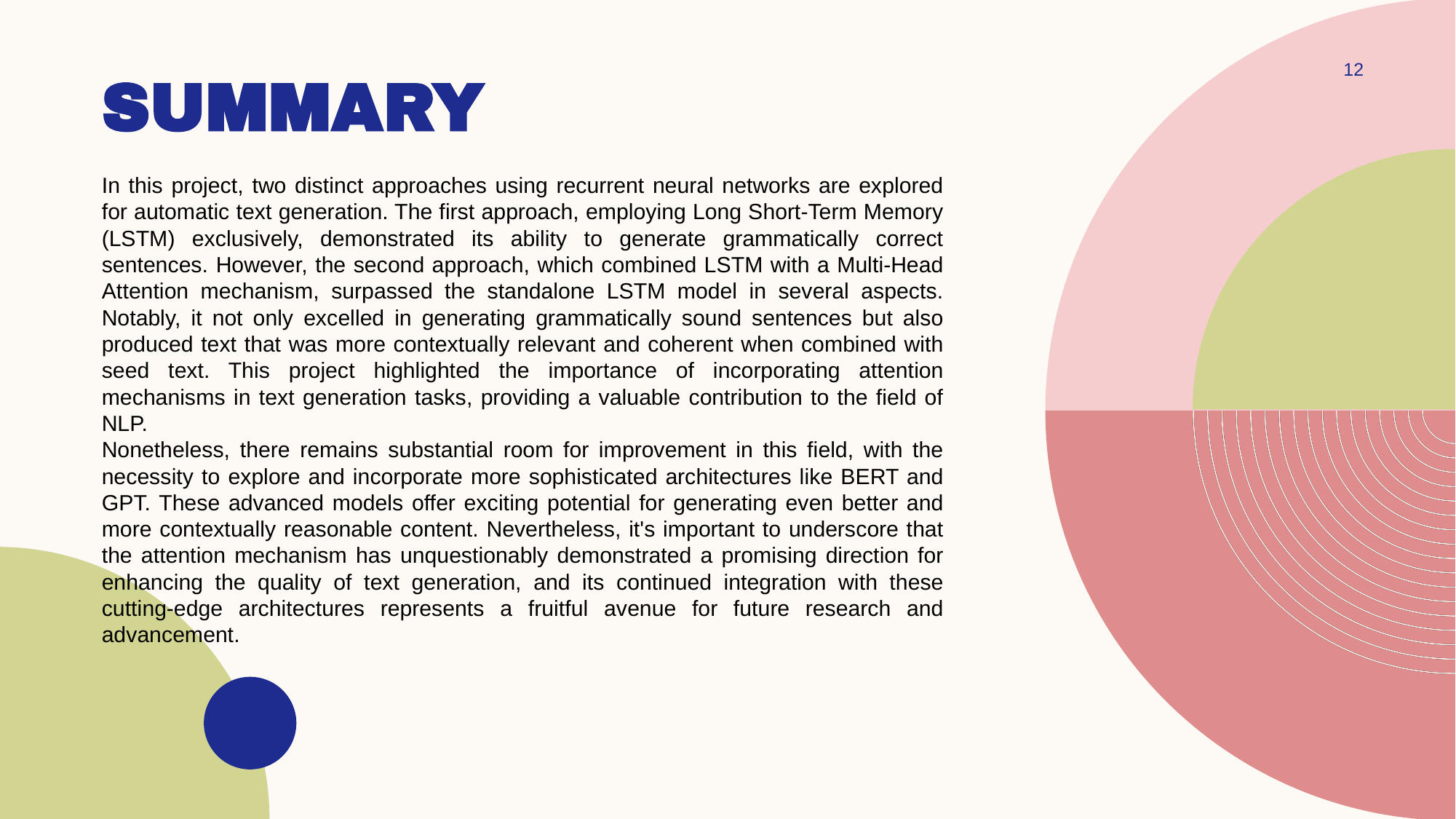

# summary
12
In this project, two distinct approaches using recurrent neural networks are explored for automatic text generation. The first approach, employing Long Short-Term Memory (LSTM) exclusively, demonstrated its ability to generate grammatically correct sentences. However, the second approach, which combined LSTM with a Multi-Head Attention mechanism, surpassed the standalone LSTM model in several aspects. Notably, it not only excelled in generating grammatically sound sentences but also produced text that was more contextually relevant and coherent when combined with seed text. This project highlighted the importance of incorporating attention mechanisms in text generation tasks, providing a valuable contribution to the field of NLP.
Nonetheless, there remains substantial room for improvement in this field, with the necessity to explore and incorporate more sophisticated architectures like BERT and GPT. These advanced models offer exciting potential for generating even better and more contextually reasonable content. Nevertheless, it's important to underscore that the attention mechanism has unquestionably demonstrated a promising direction for enhancing the quality of text generation, and its continued integration with these cutting-edge architectures represents a fruitful avenue for future research and advancement.